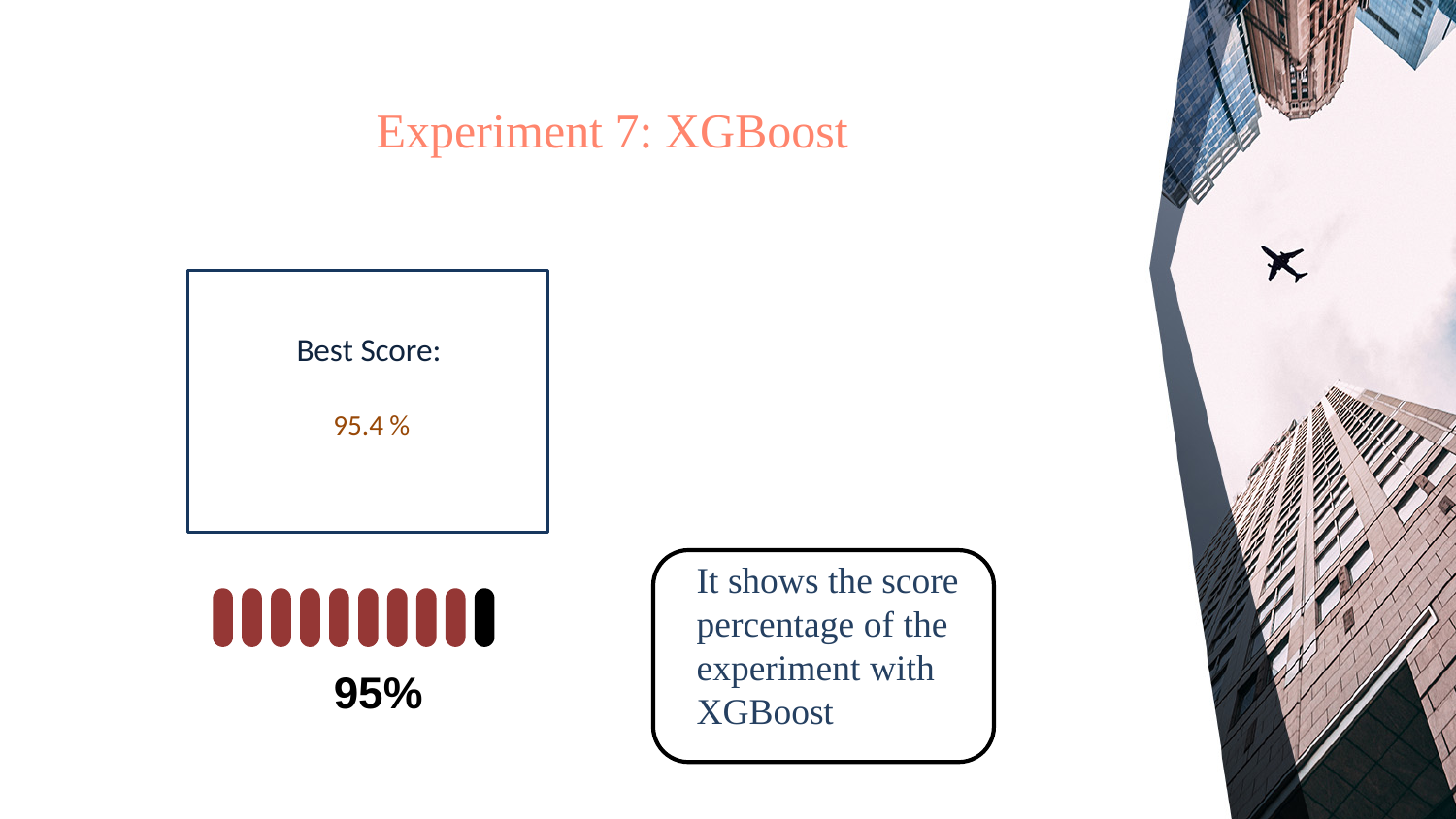

# Experiment 7: XGBoost

Best Score:
95.4 %

It shows the score percentage of the experiment with XGBoost

95%